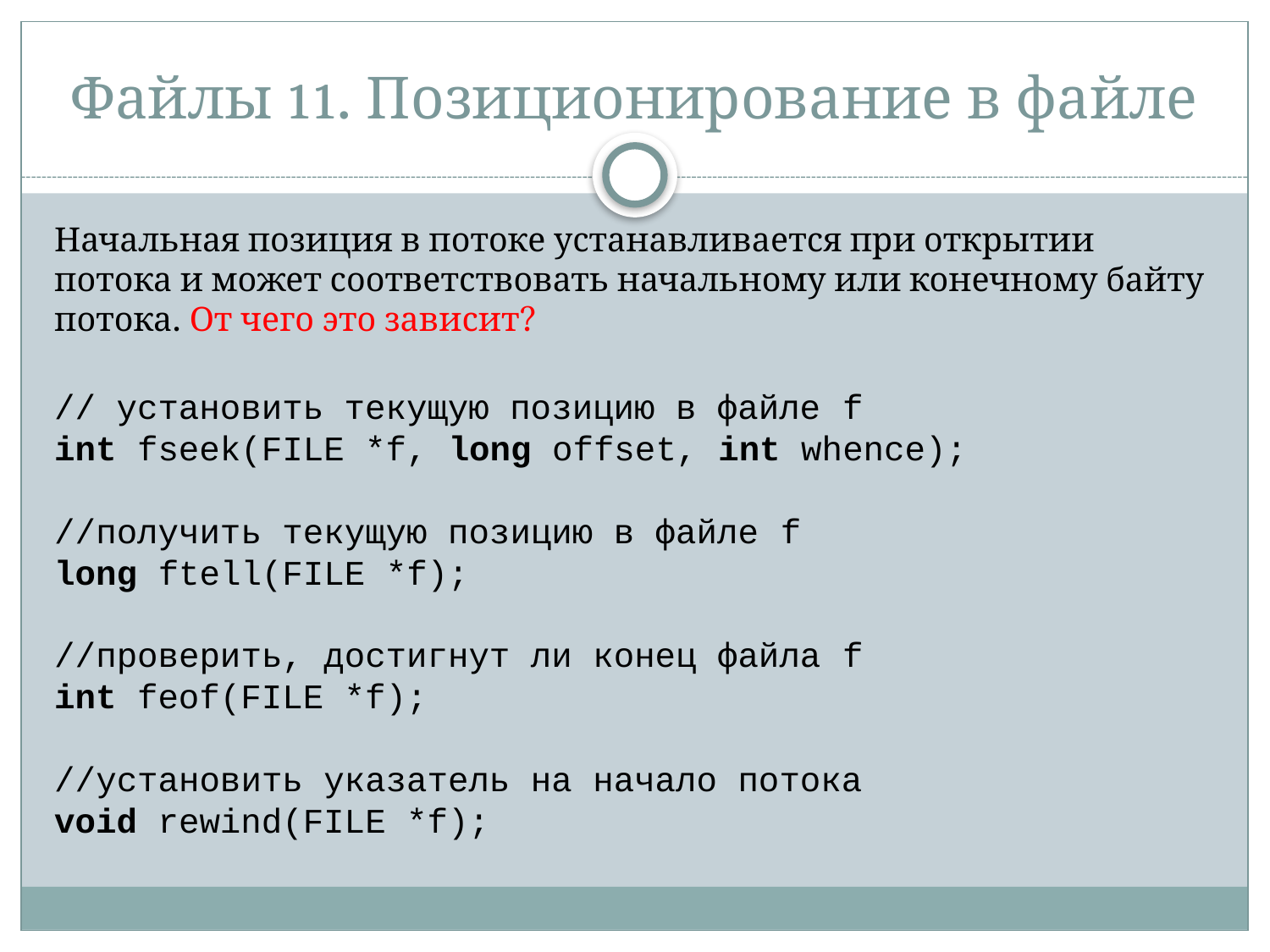

# Файлы 11. Позиционирование в файле
Начальная позиция в потоке устанавливается при открытии потока и может соответствовать начальному или конечному байту потока. От чего это зависит?

// установить текущую позицию в файле f
int fseek(FILE *f, long offset, int whence);

//получить текущую позицию в файле f
long ftell(FILE *f);

//проверить, достигнут ли конец файла f
int feof(FILE *f);

//установить указатель на начало потока
void rewind(FILE *f);